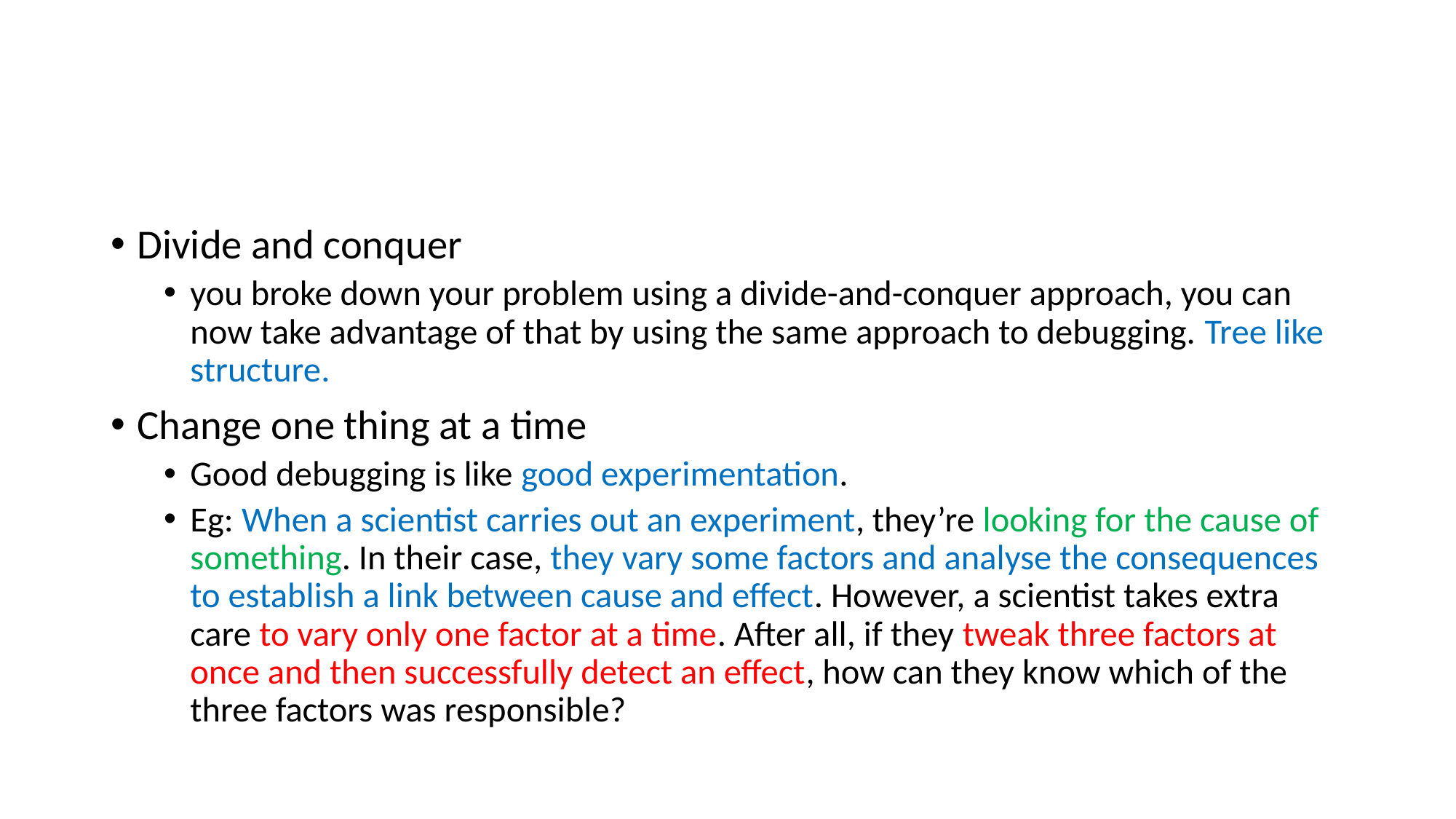

#
Divide and conquer
you broke down your problem using a divide-and-conquer approach, you can now take advantage of that by using the same approach to debugging. Tree like structure.
Change one thing at a time
Good debugging is like good experimentation.
Eg: When a scientist carries out an experiment, they’re looking for the cause of something. In their case, they vary some factors and analyse the consequences to establish a link between cause and effect. However, a scientist takes extra care to vary only one factor at a time. After all, if they tweak three factors at once and then successfully detect an effect, how can they know which of the three factors was responsible?